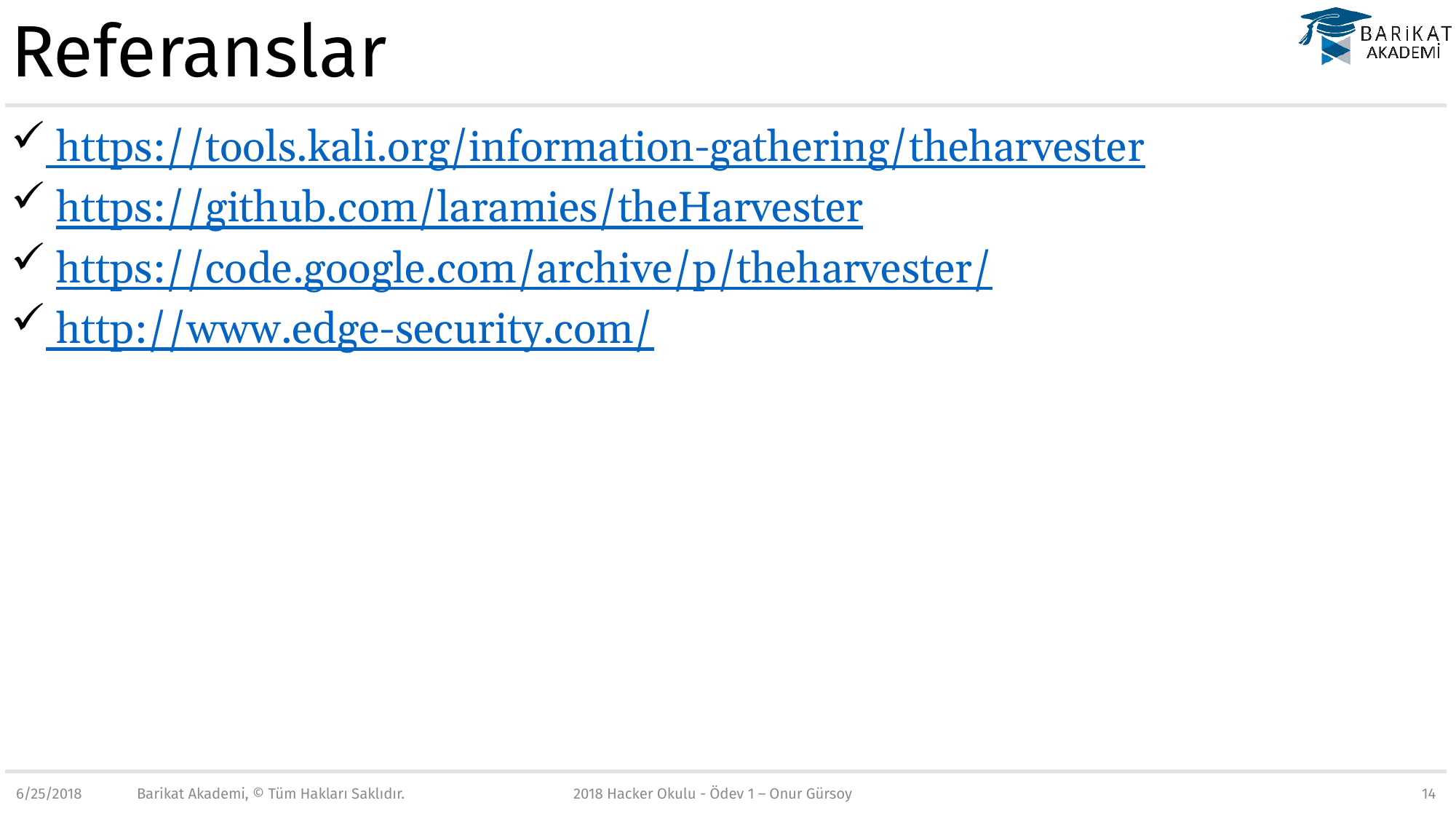

# Referanslar
 https://tools.kali.org/information-gathering/theharvester
 https://github.com/laramies/theHarvester
 https://code.google.com/archive/p/theharvester/
 http://www.edge-security.com/

Barikat Akademi, © Tüm Hakları Saklıdır.		2018 Hacker Okulu - Ödev 1 – Onur Gürsoy
14
6/25/2018